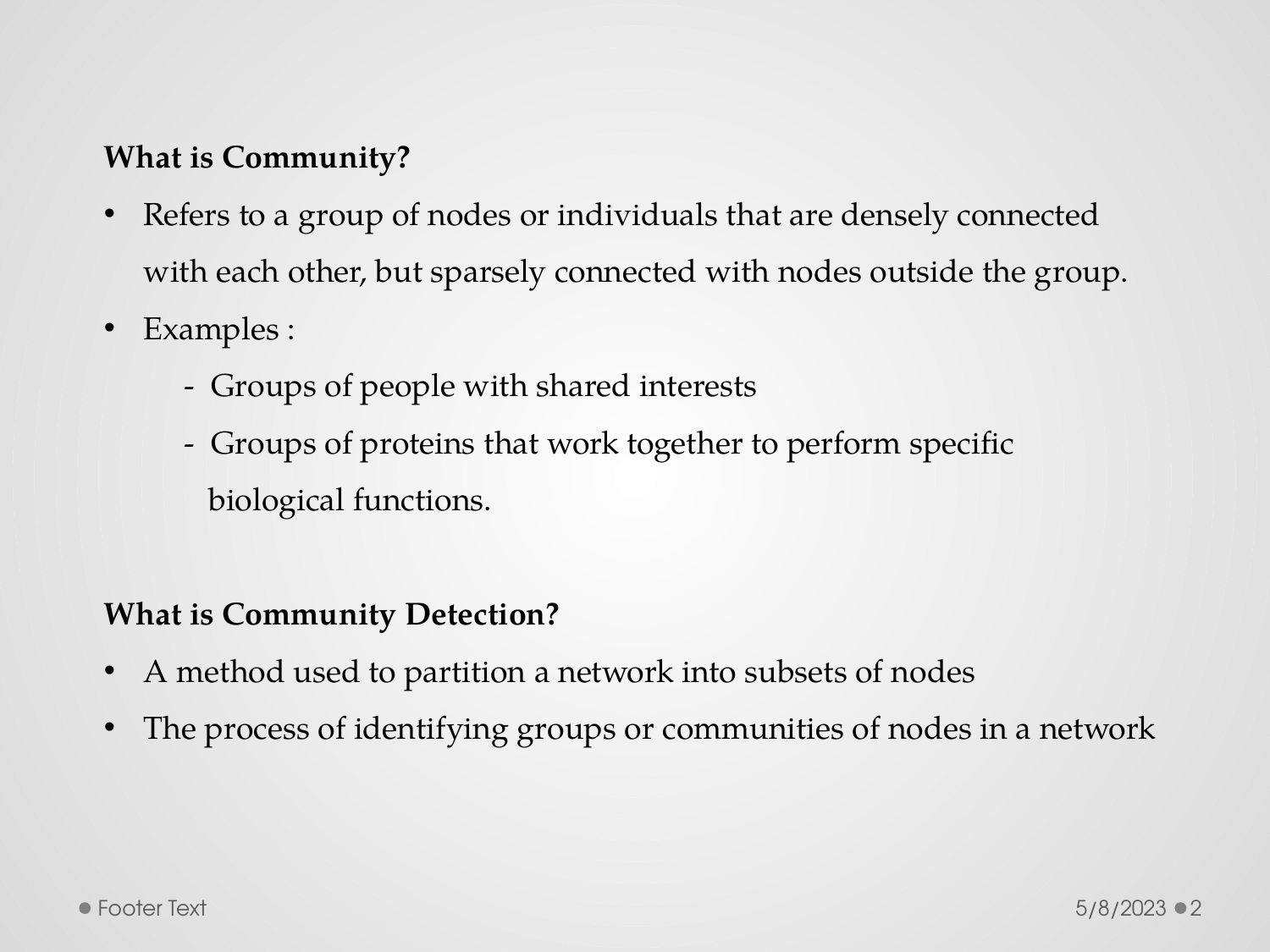

What is Community?
Refers to a group of nodes or individuals that are densely connected with each other, but sparsely connected with nodes outside the group.
Examples :
          -  Groups of people with shared interests
          -  Groups of proteins that work together to perform specific
             biological functions.

What is Community Detection?
A method used to partition a network into subsets of nodes
The process of identifying groups or communities of nodes in a network

Footer Text
5/8/2023
2